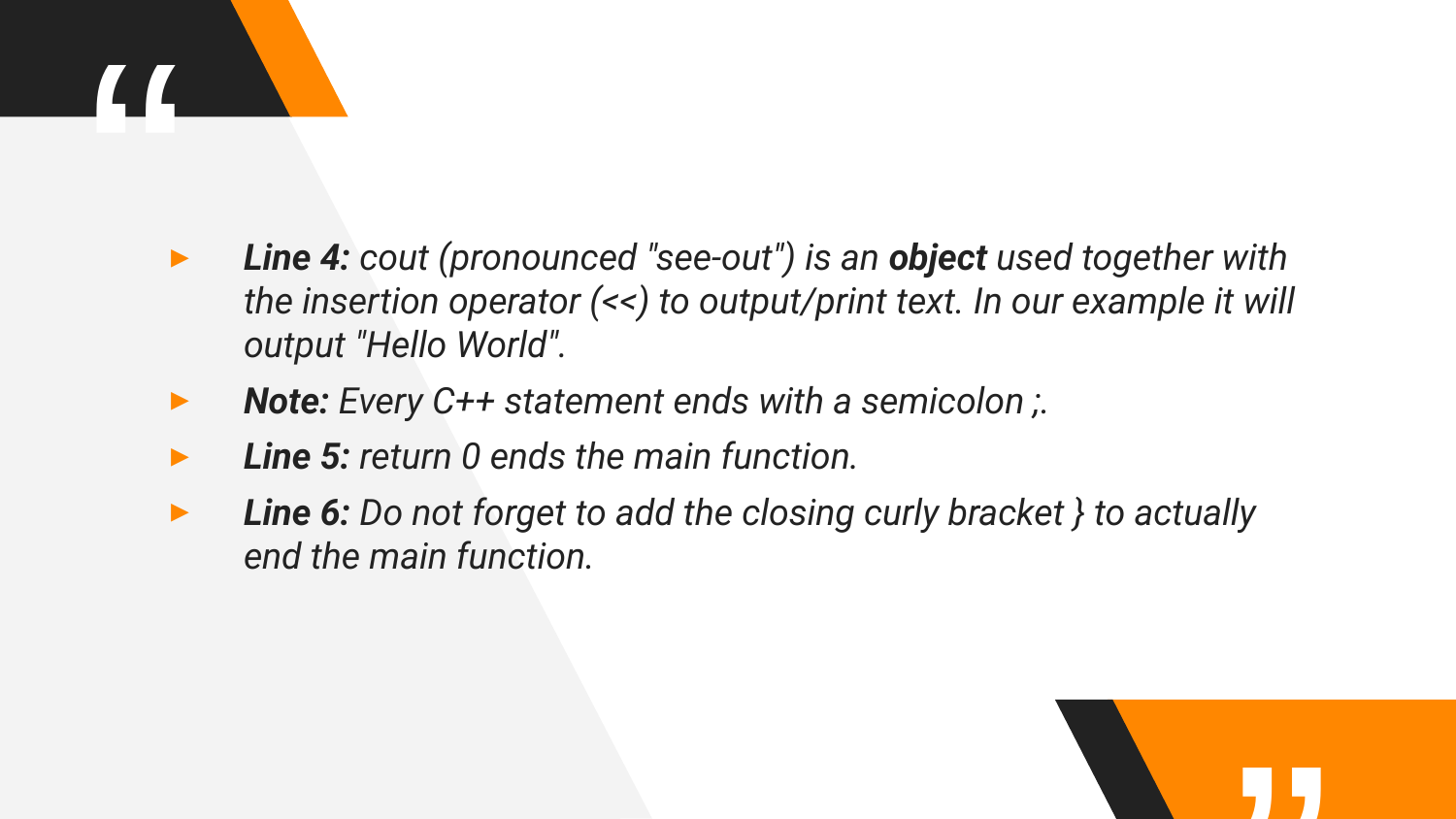

Line 4: cout (pronounced "see-out") is an object used together with the insertion operator (<<) to output/print text. In our example it will output "Hello World".
Note: Every C++ statement ends with a semicolon ;.
Line 5: return 0 ends the main function.
Line 6: Do not forget to add the closing curly bracket } to actually end the main function.